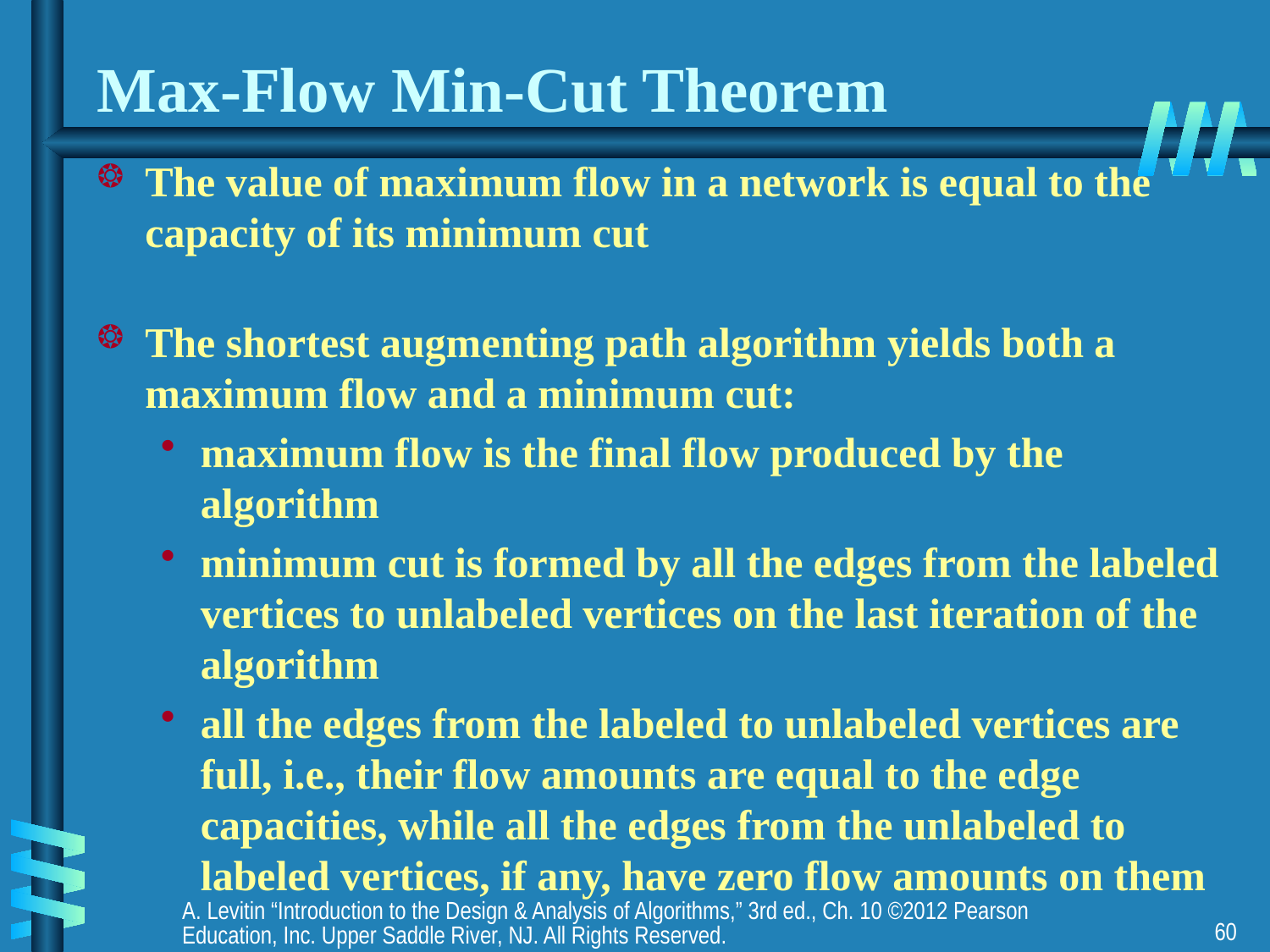

Max-Flow Min-Cut Theorem
The value of maximum flow in a network is equal to the capacity of its minimum cut
The shortest augmenting path algorithm yields both a maximum flow and a minimum cut:
maximum flow is the final flow produced by the algorithm
minimum cut is formed by all the edges from the labeled vertices to unlabeled vertices on the last iteration of the algorithm
all the edges from the labeled to unlabeled vertices are full, i.e., their flow amounts are equal to the edge capacities, while all the edges from the unlabeled to labeled vertices, if any, have zero flow amounts on them
A. Levitin “Introduction to the Design & Analysis of Algorithms,” 3rd ed., Ch. 10 ©2012 Pearson Education, Inc. Upper Saddle River, NJ. All Rights Reserved.
60